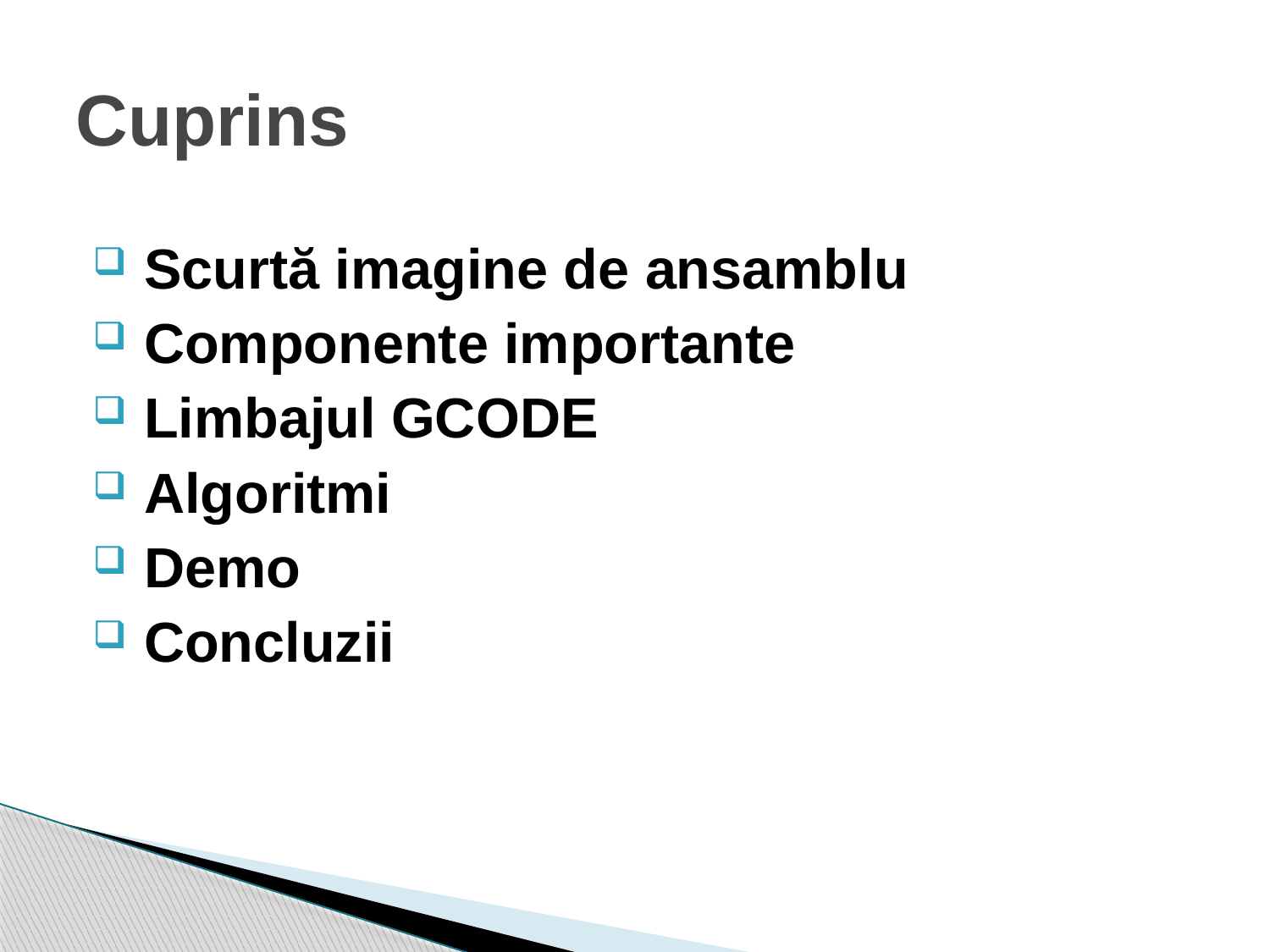

# Cuprins
 Scurtă imagine de ansamblu
 Componente importante
 Limbajul GCODE
 Algoritmi
 Demo
 Concluzii